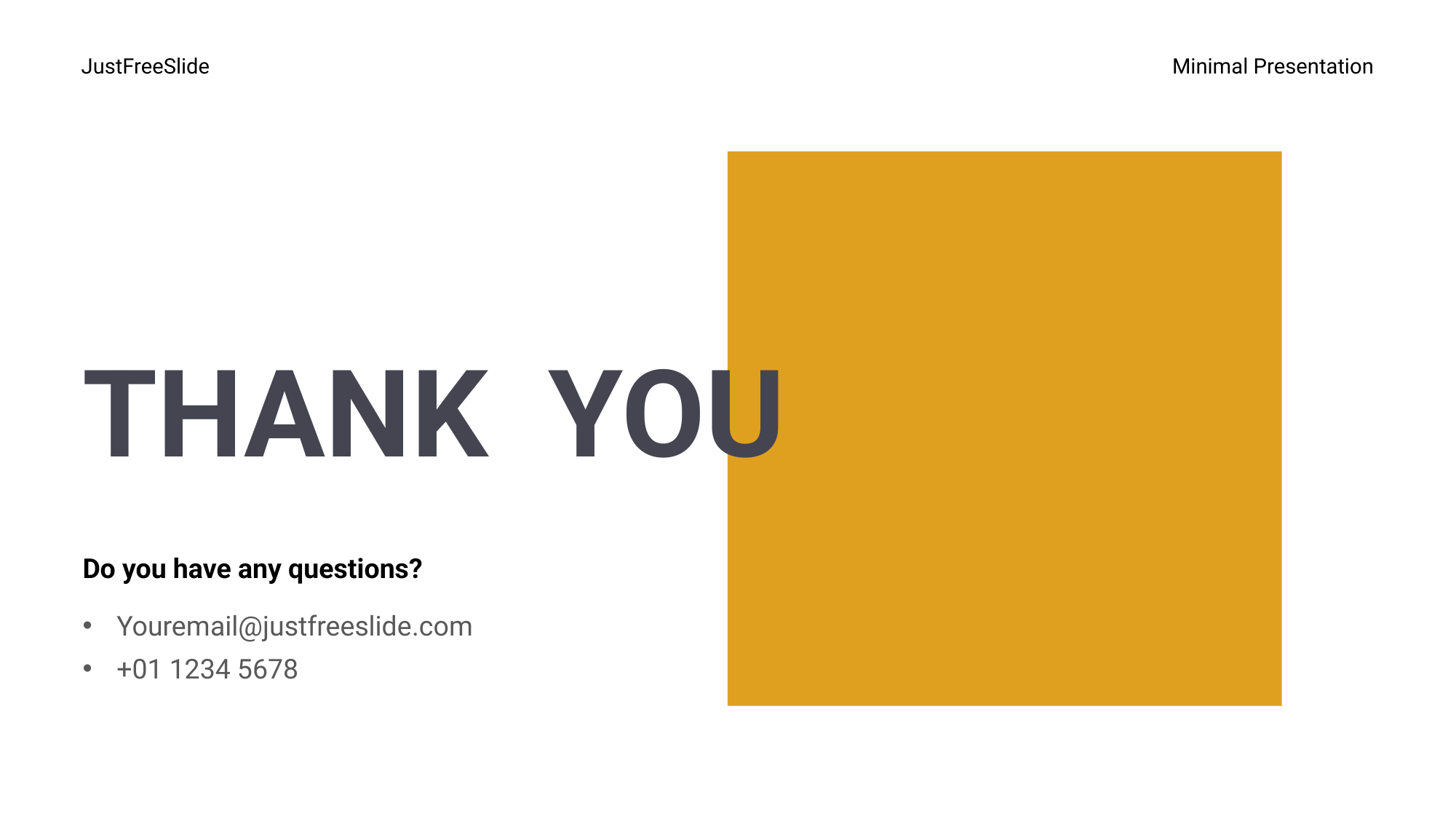

JustFreeSlide
Minimal Presentation

# THANK  YOU

Do you have any questions?
Youremail@justfreeslide.com
+01 1234 5678